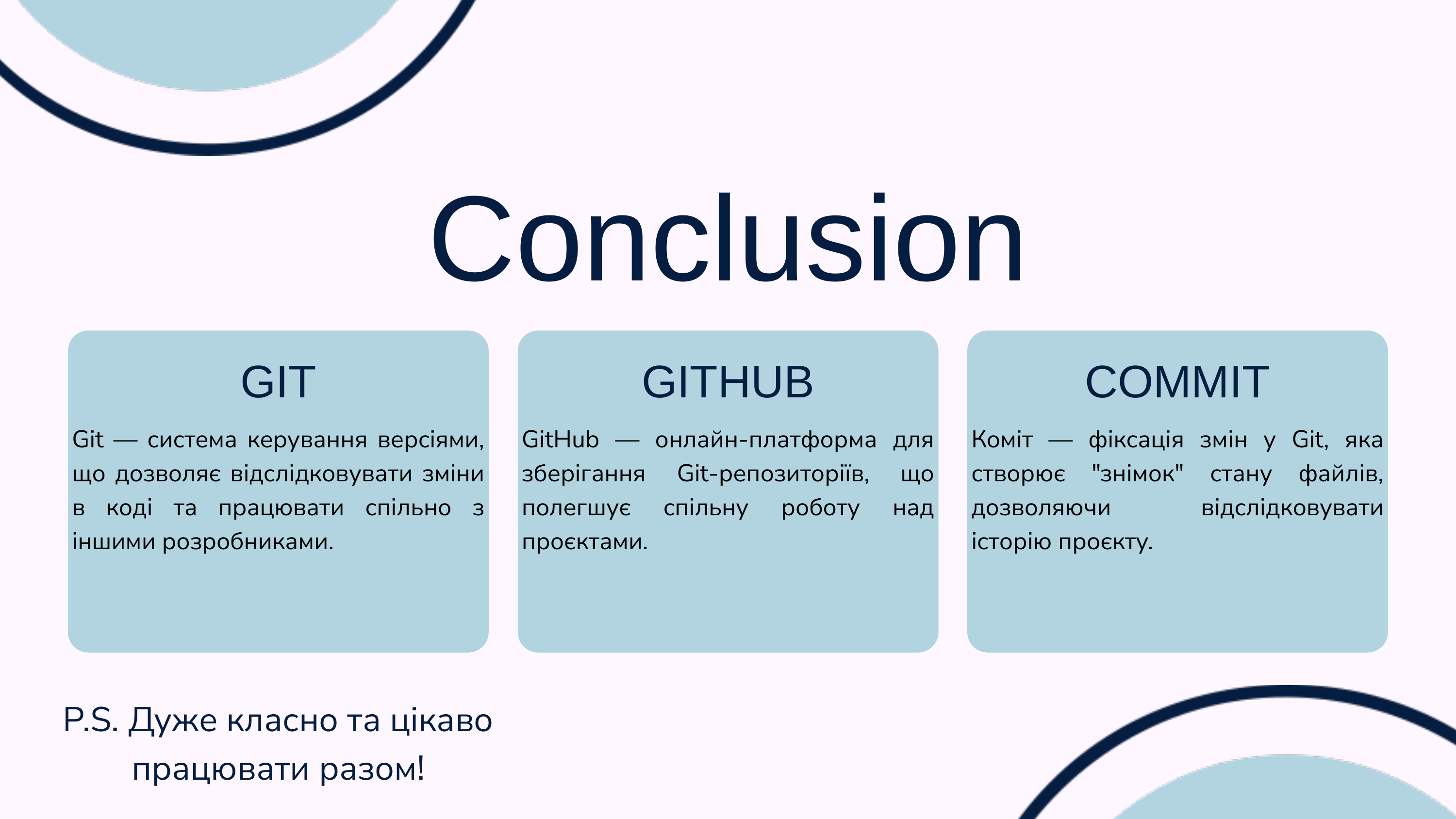

Сonclusion

Git — система керування версіями, що дозволяє відслідковувати зміни в коді та працювати спільно з іншими розробниками.

GitHub — онлайн-платформа для зберігання Git-репозиторіїв, що полегшує спільну роботу над проєктами.

Коміт — фіксація змін у Git, яка створює "знімок" стану файлів, дозволяючи відслідковувати історію проєкту.
GIT
GITHUB
COMMIT

P.S. Дуже класно та цікаво працювати разом!